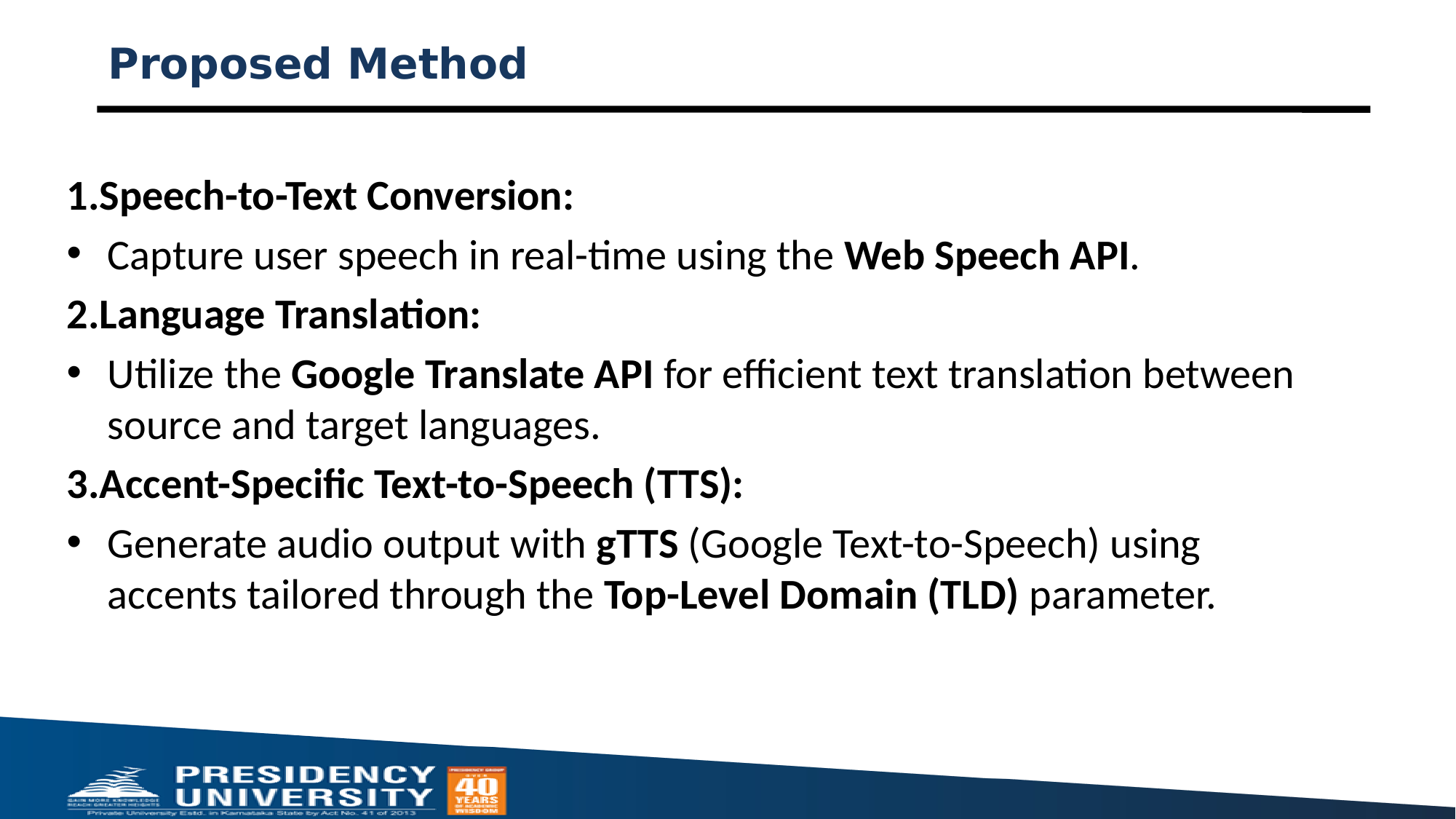

# Proposed Method
1.Speech-to-Text Conversion:
Capture user speech in real-time using the Web Speech API.
2.Language Translation:
Utilize the Google Translate API for efficient text translation between source and target languages.
3.Accent-Specific Text-to-Speech (TTS):
Generate audio output with gTTS (Google Text-to-Speech) using accents tailored through the Top-Level Domain (TLD) parameter.